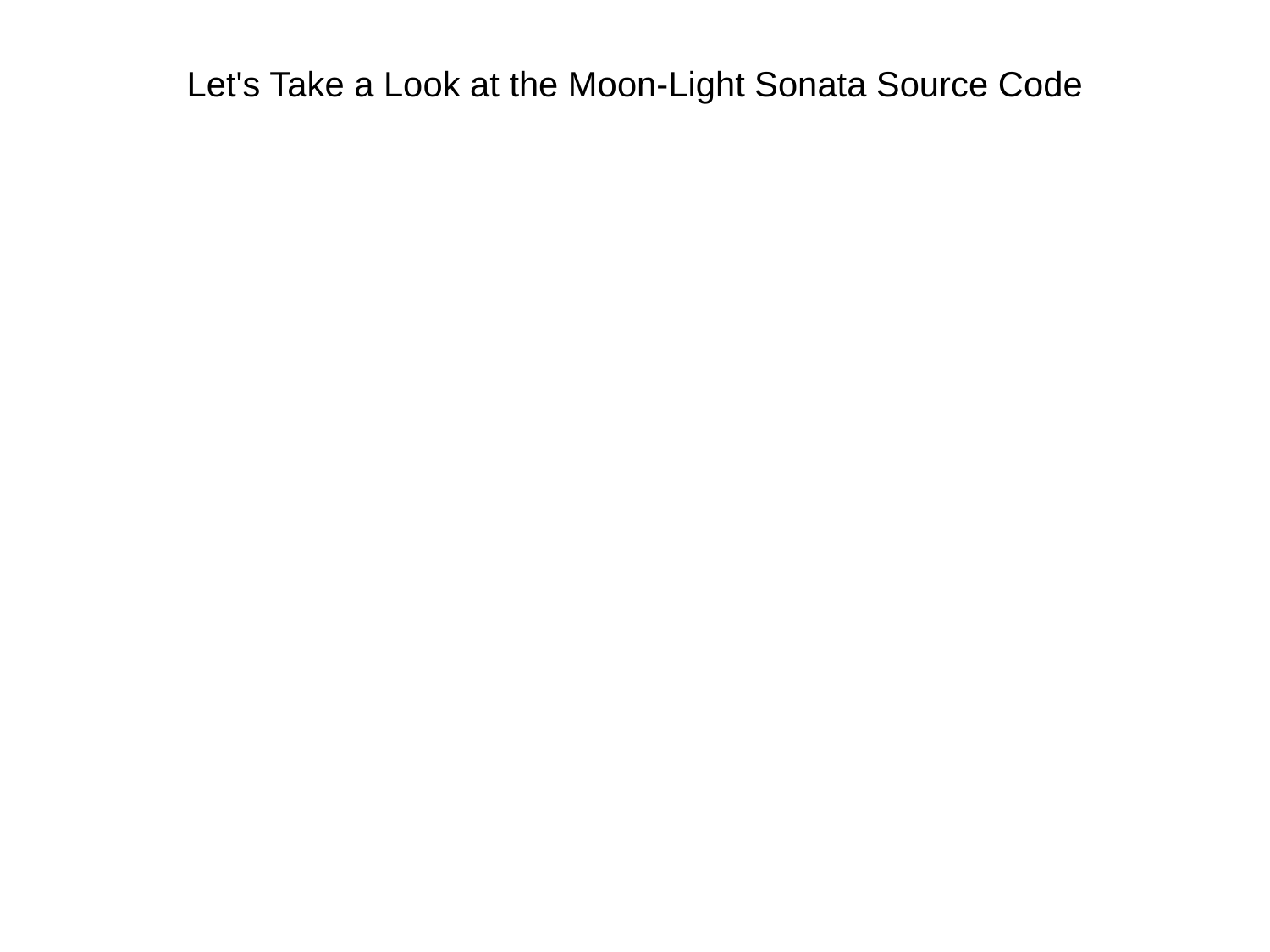

# Let's Take a Look at the Moon-Light Sonata Source Code